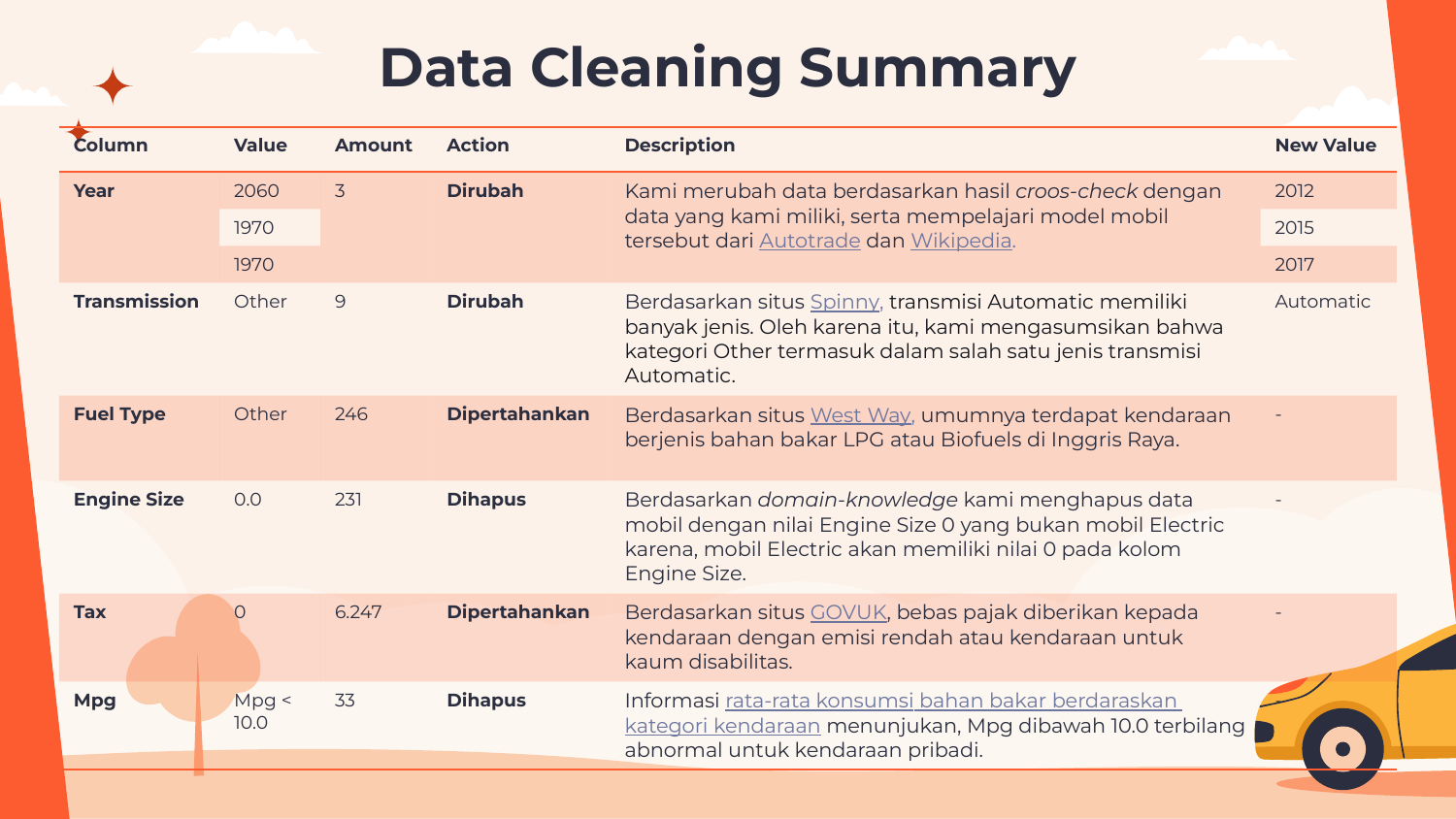

# Data Cleaning Summary
| Column | Value | Amount | Action | Description | New Value |
| --- | --- | --- | --- | --- | --- |
| Year | 2060 | 3 | Dirubah | Kami merubah data berdasarkan hasil croos-check dengan data yang kami miliki, serta mempelajari model mobil tersebut dari Autotrade dan Wikipedia. | 2012 |
|  | 1970 |  |  |  | 2015 |
|  | 1970 |  |  |  | 2017 |
| Transmission | Other | 9 | Dirubah | Berdasarkan situs Spinny, transmisi Automatic memiliki banyak jenis. Oleh karena itu, kami mengasumsikan bahwa kategori Other termasuk dalam salah satu jenis transmisi Automatic. | Automatic |
| Fuel Type | Other | 246 | Dipertahankan | Berdasarkan situs West Way, umumnya terdapat kendaraan berjenis bahan bakar LPG atau Biofuels di Inggris Raya. | - |
| Engine Size | 0.0 | 231 | Dihapus | Berdasarkan domain-knowledge kami menghapus data mobil dengan nilai Engine Size 0 yang bukan mobil Electric karena, mobil Electric akan memiliki nilai 0 pada kolom Engine Size. | - |
| Tax | 0 | 6.247 | Dipertahankan | Berdasarkan situs GOVUK, bebas pajak diberikan kepada kendaraan dengan emisi rendah atau kendaraan untuk kaum disabilitas. | - |
| Mpg | Mpg < 10.0 | 33 | Dihapus | Informasi rata-rata konsumsi bahan bakar berdaraskan kategori kendaraan menunjukan, Mpg dibawah 10.0 terbilang abnormal untuk kendaraan pribadi. | - |